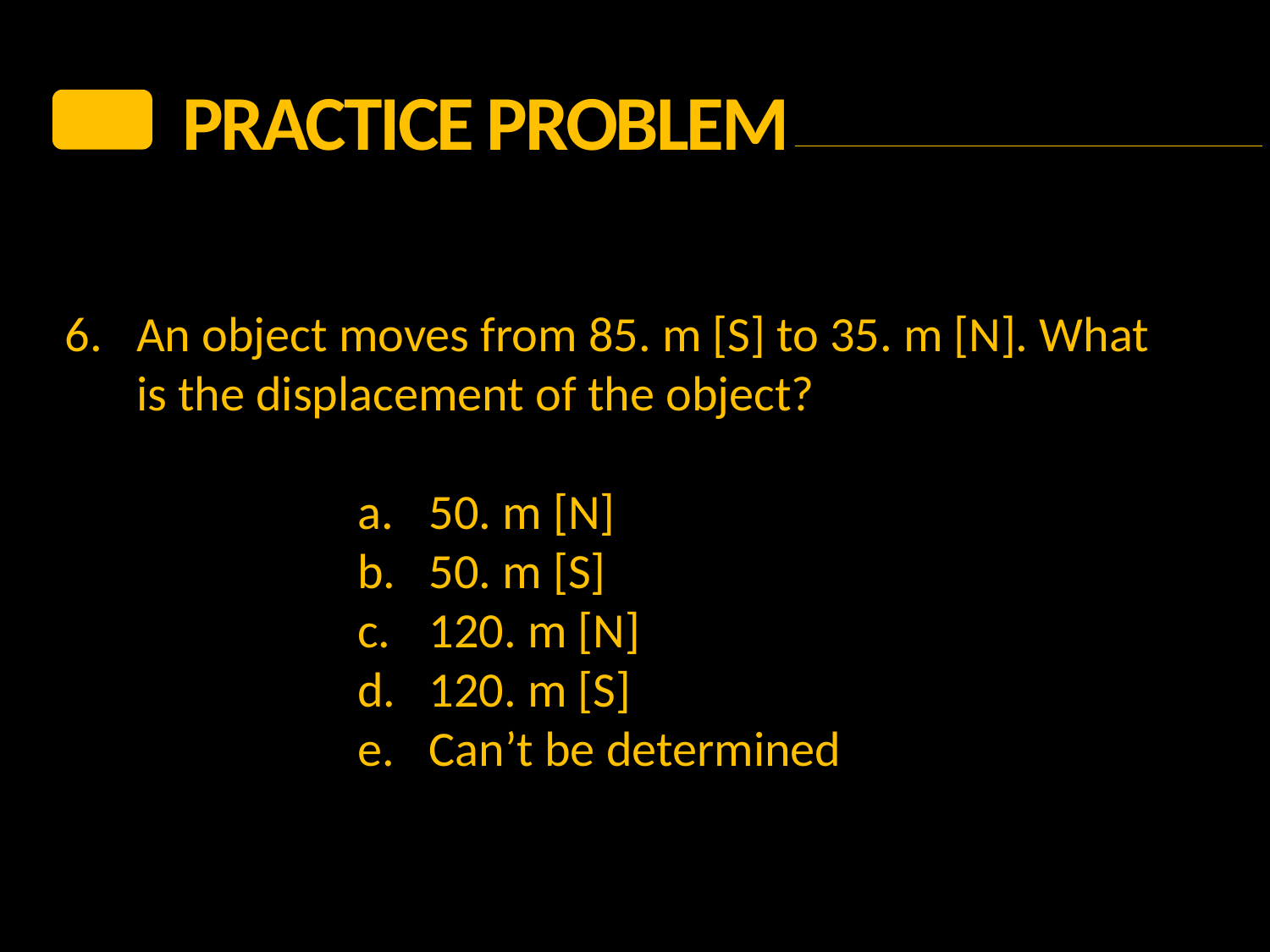

PRACTICE Problem

6.	An object moves from 85. m [S] to 35. m [N]. What is the displacement of the object?
50. m [N]
50. m [S]
120. m [N]
120. m [S]
Can’t be determined